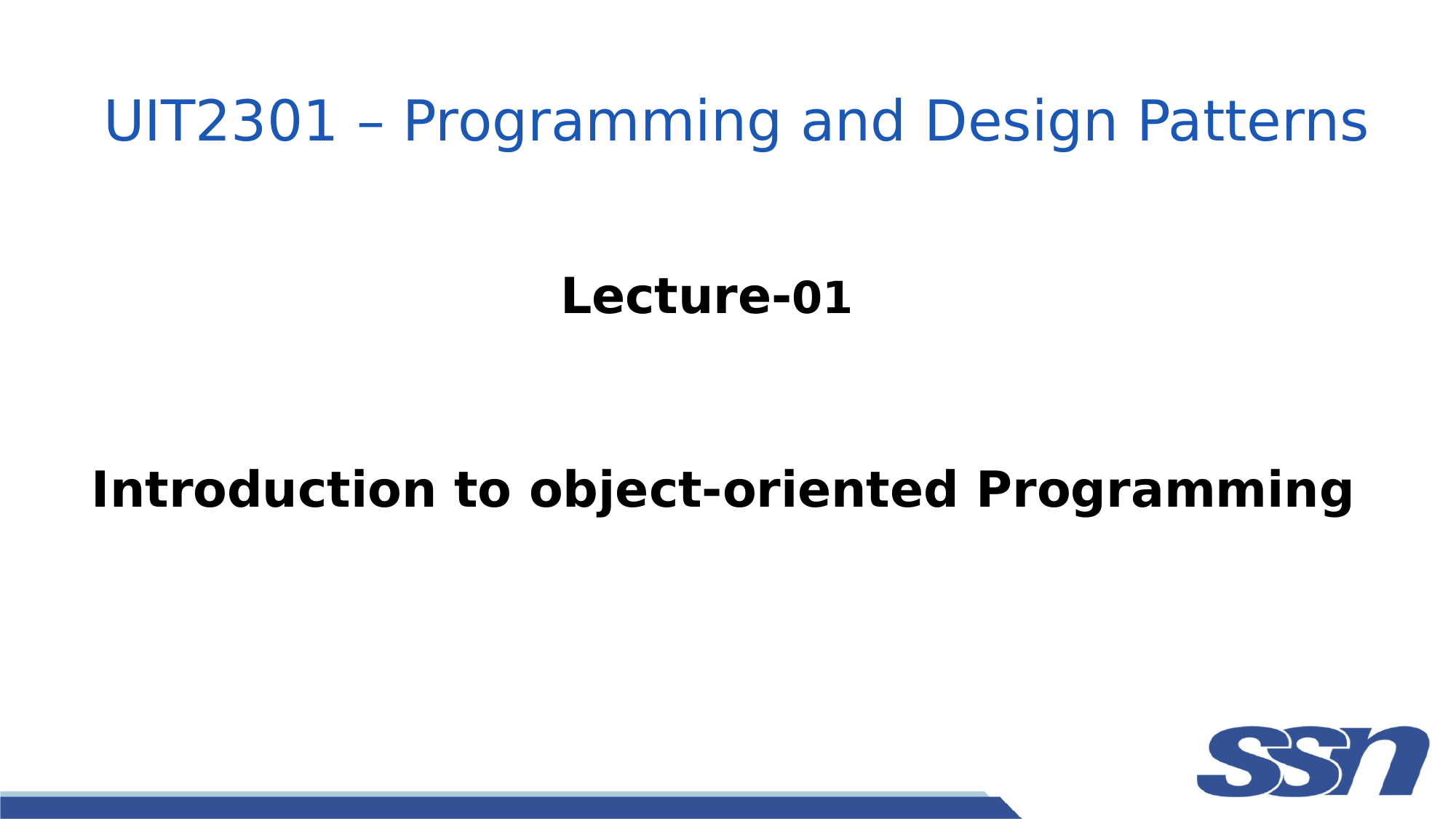

# UIT2301 – Programming and Design Patterns
Lecture-01
Introduction to object-oriented Programming